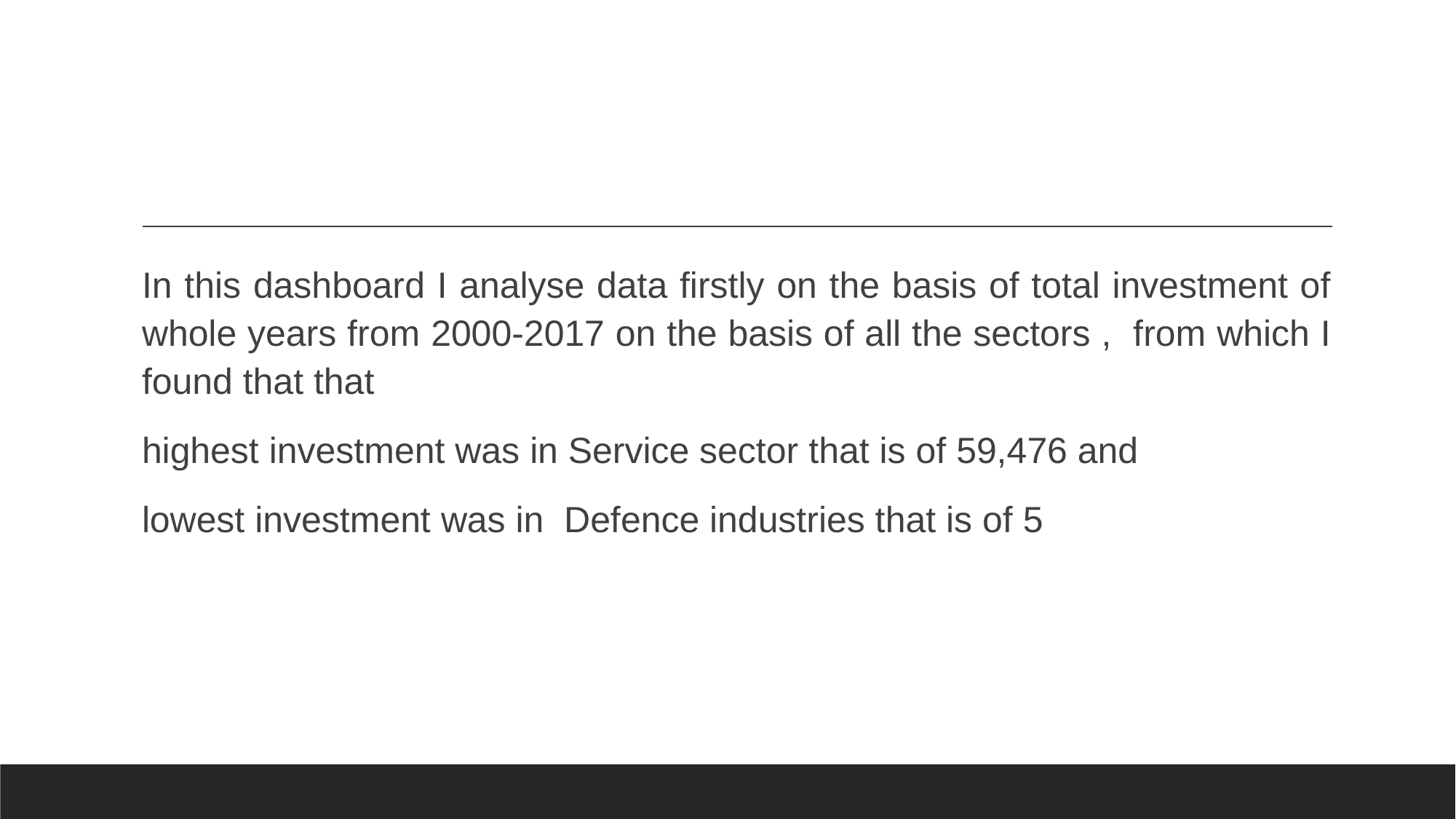

#
In this dashboard I analyse data firstly on the basis of total investment of whole years from 2000-2017 on the basis of all the sectors ,  from which I found that that
highest investment was in Service sector that is of 59,476 and
lowest investment was in  Defence industries that is of 5